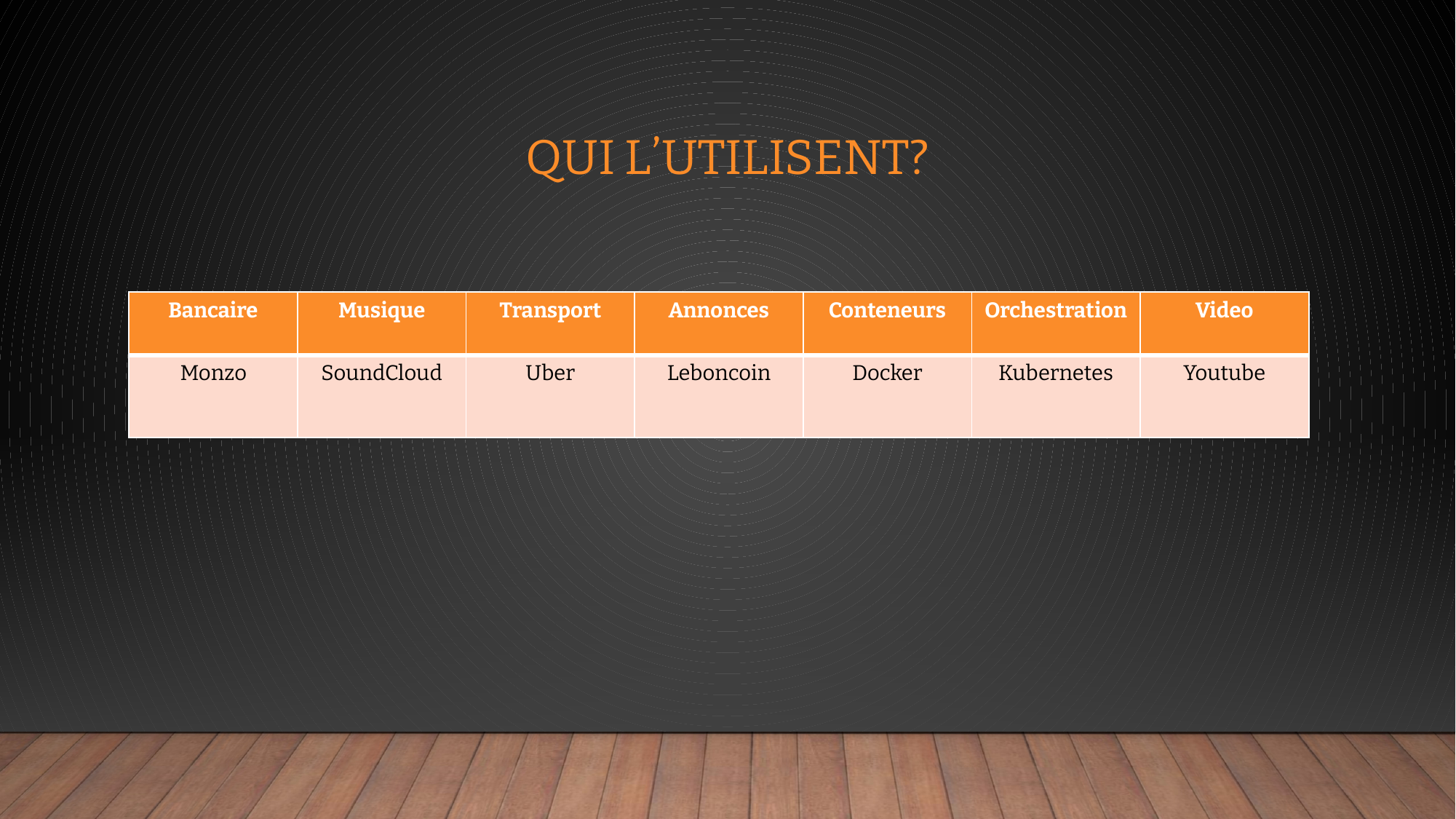

# Qui l’utilisent?
| Bancaire | Musique | Transport | Annonces | Conteneurs | Orchestration | Video |
| --- | --- | --- | --- | --- | --- | --- |
| Monzo | SoundCloud | Uber | Leboncoin | Docker | Kubernetes | Youtube |